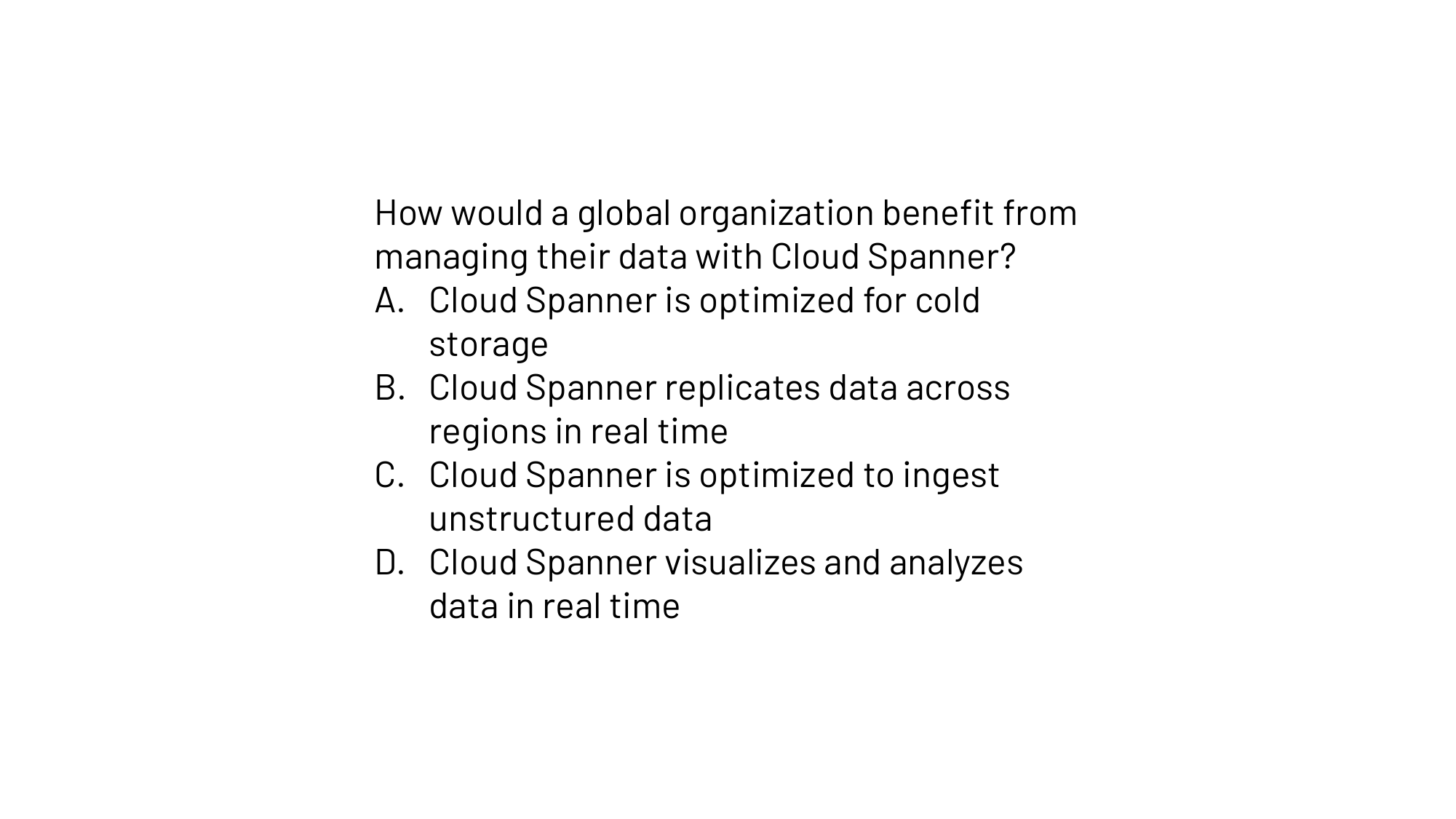

How would a global organization benefit from managing their data with Cloud Spanner?
Cloud Spanner is optimized for cold storage
Cloud Spanner replicates data across regions in real time
Cloud Spanner is optimized to ingest unstructured data
Cloud Spanner visualizes and analyzes data in real time